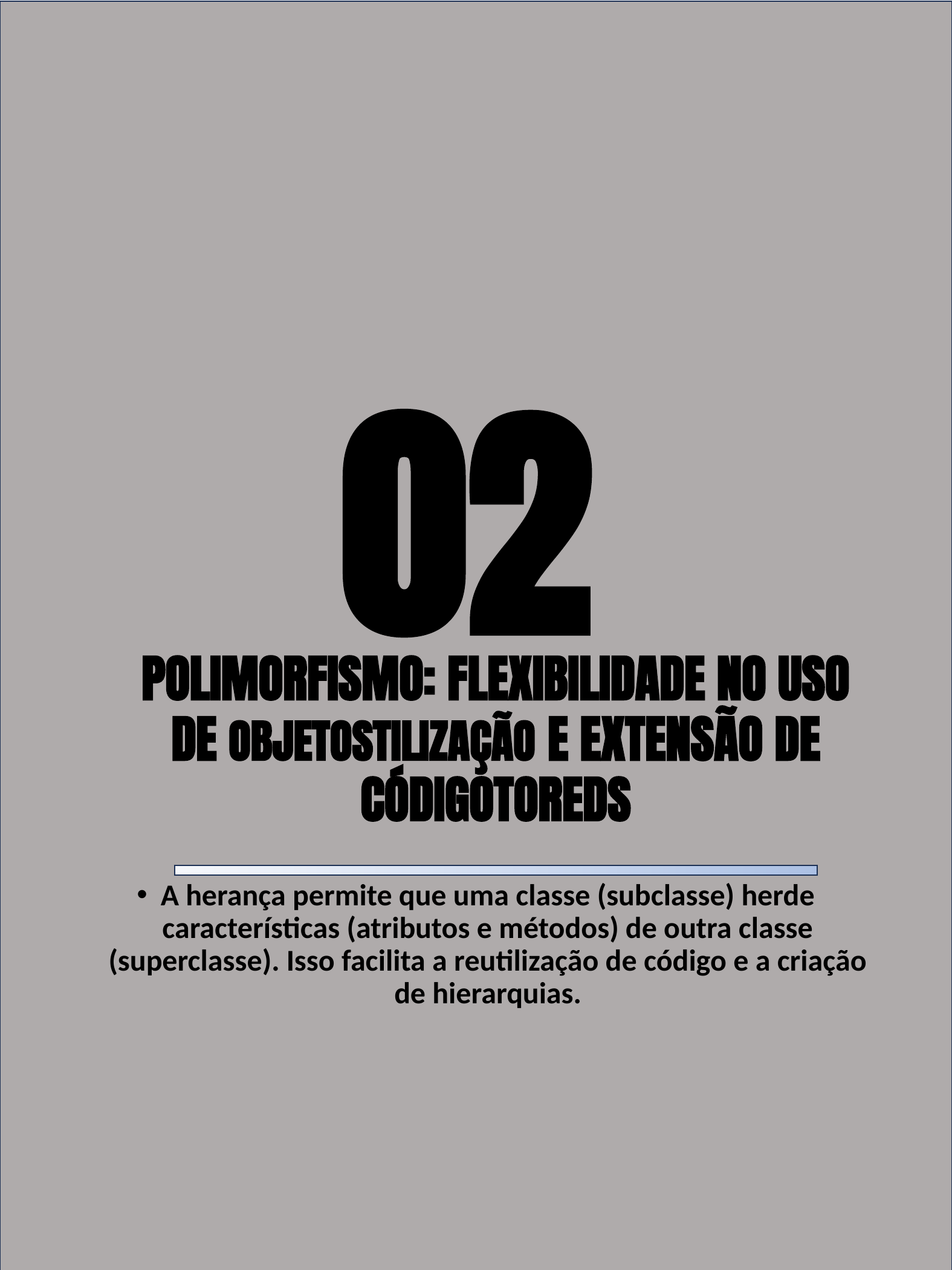

#

02
POLIMORFISMO: FLEXIBILIDADE NO USO DE OBJETOSTILIZAÇÃO E EXTENSÃO DE CÓDIGOTOREDS

A herança permite que uma classe (subclasse) herde características (atributos e métodos) de outra classe (superclasse). Isso facilita a reutilização de código e a criação de hierarquias.
5